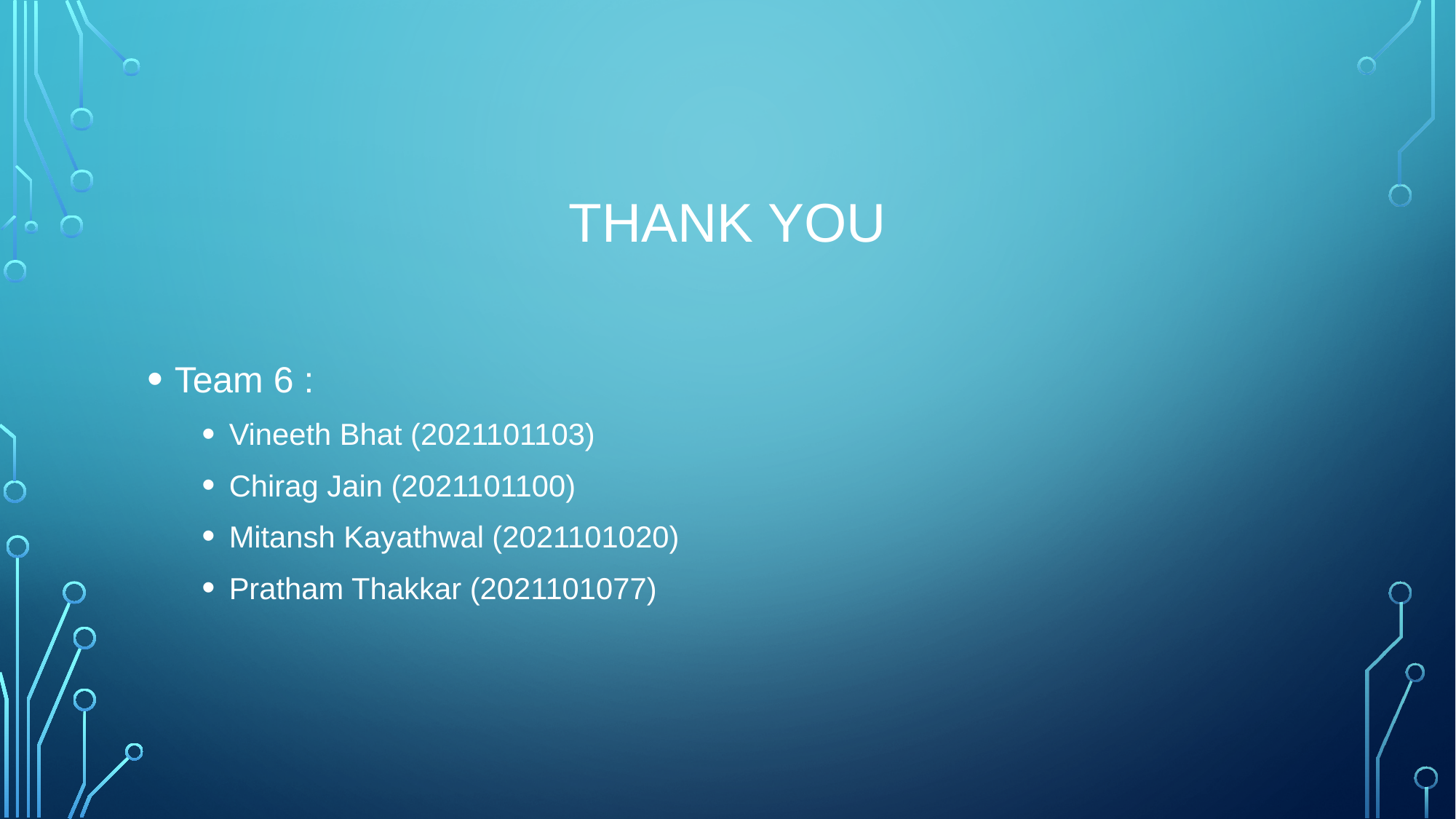

# THANK YOu
Team 6 :
Vineeth Bhat (2021101103)
Chirag Jain (2021101100)
Mitansh Kayathwal (2021101020)
Pratham Thakkar (2021101077)